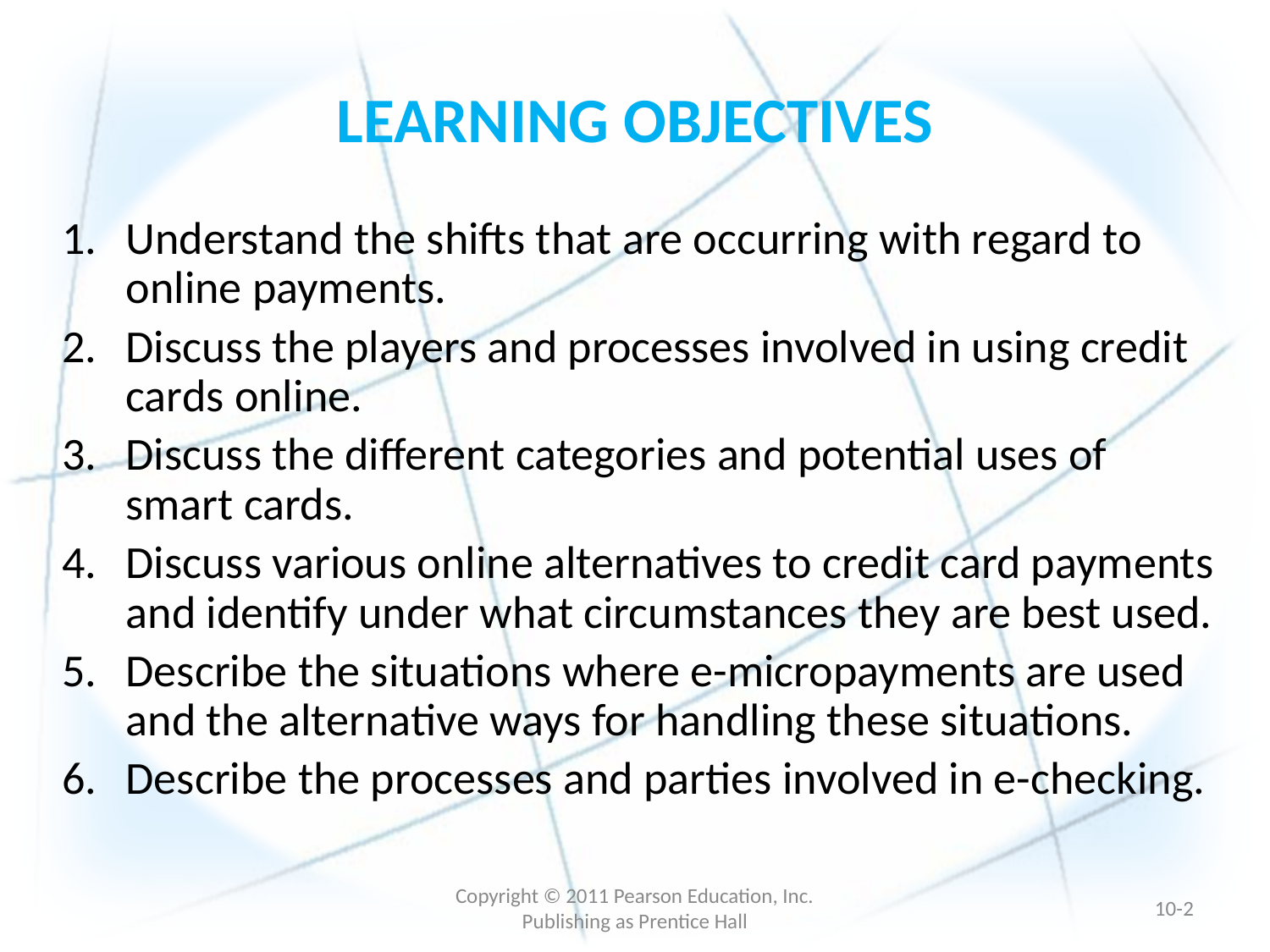

# LEARNING OBJECTIVES
Understand the shifts that are occurring with regard to online payments.
Discuss the players and processes involved in using credit cards online.
Discuss the different categories and potential uses of smart cards.
Discuss various online alternatives to credit card payments and identify under what circumstances they are best used.
Describe the situations where e-micropayments are used and the alternative ways for handling these situations.
Describe the processes and parties involved in e-checking.

Copyright © 2011 Pearson Education, Inc. Publishing as Prentice Hall
10-2